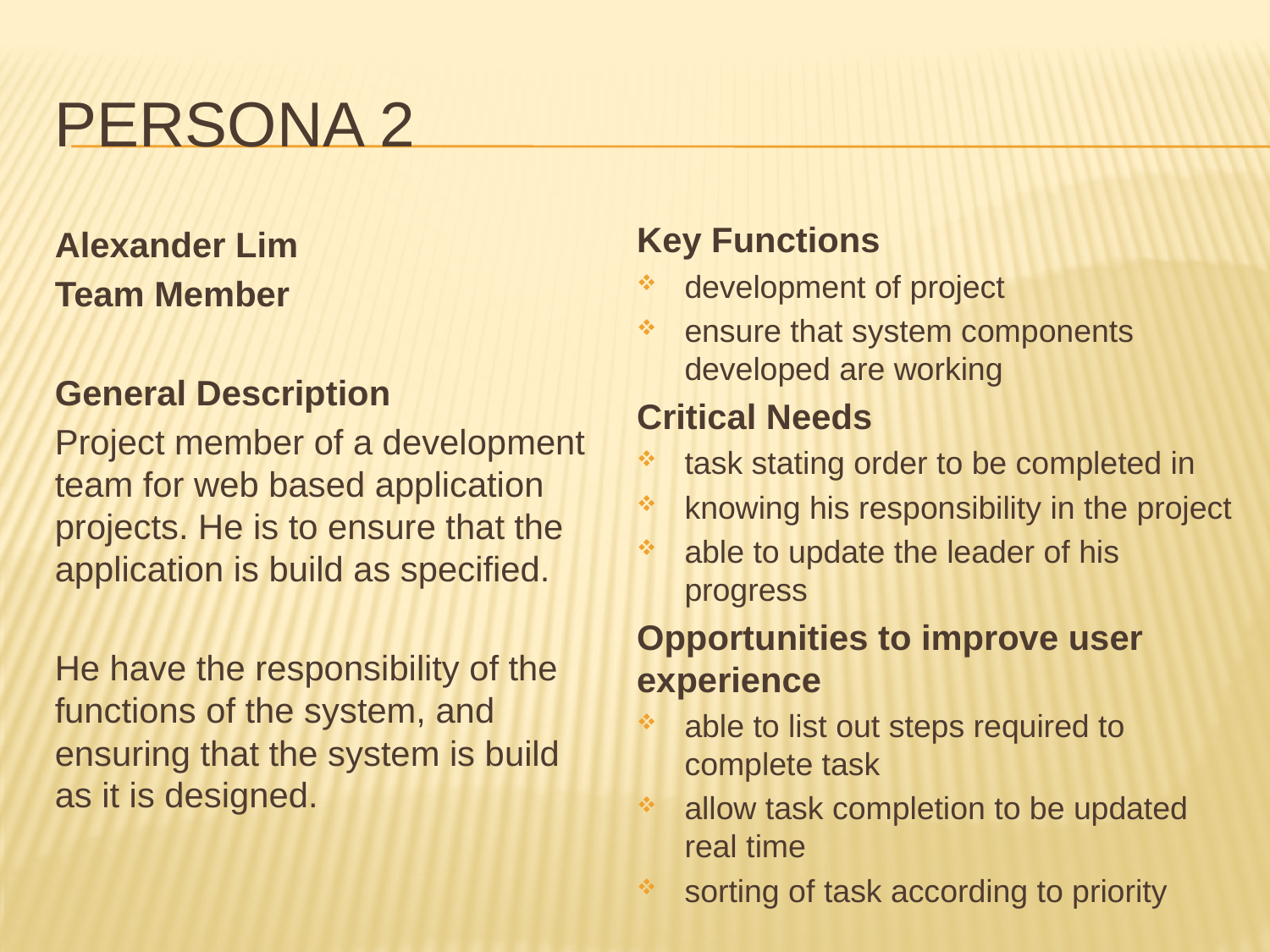

# PERSONA 2
Key Functions
development of project
ensure that system components developed are working
Critical Needs
task stating order to be completed in
knowing his responsibility in the project
able to update the leader of his progress
Opportunities to improve user experience
able to list out steps required to complete task
allow task completion to be updated real time
sorting of task according to priority
Alexander Lim
Team Member

General Description
Project member of a development team for web based application projects. He is to ensure that the application is build as specified.

He have the responsibility of the functions of the system, and ensuring that the system is build as it is designed.